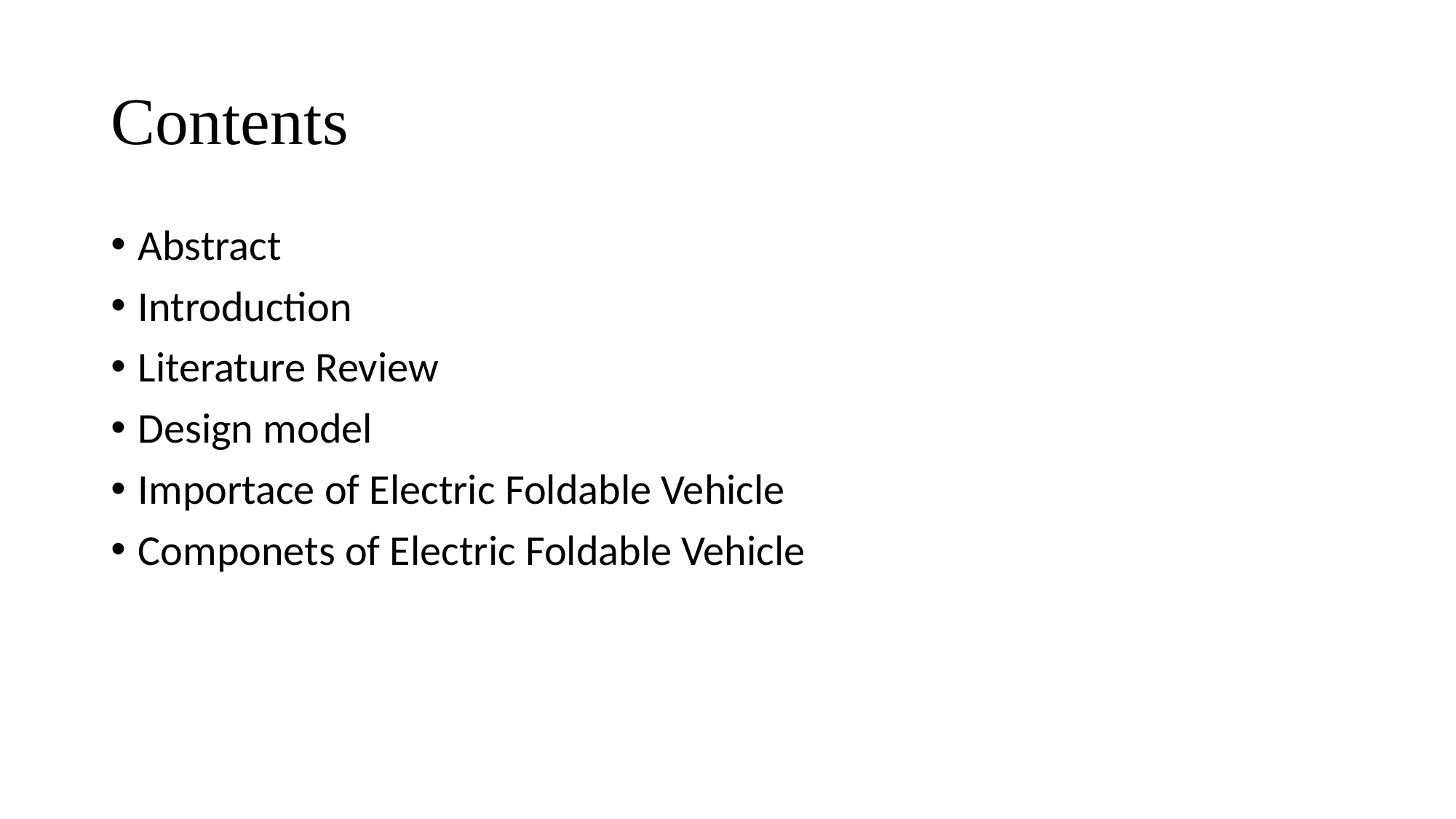

# Contents
Abstract
Introduction
Literature Review
Design model
Importace of Electric Foldable Vehicle
Componets of Electric Foldable Vehicle